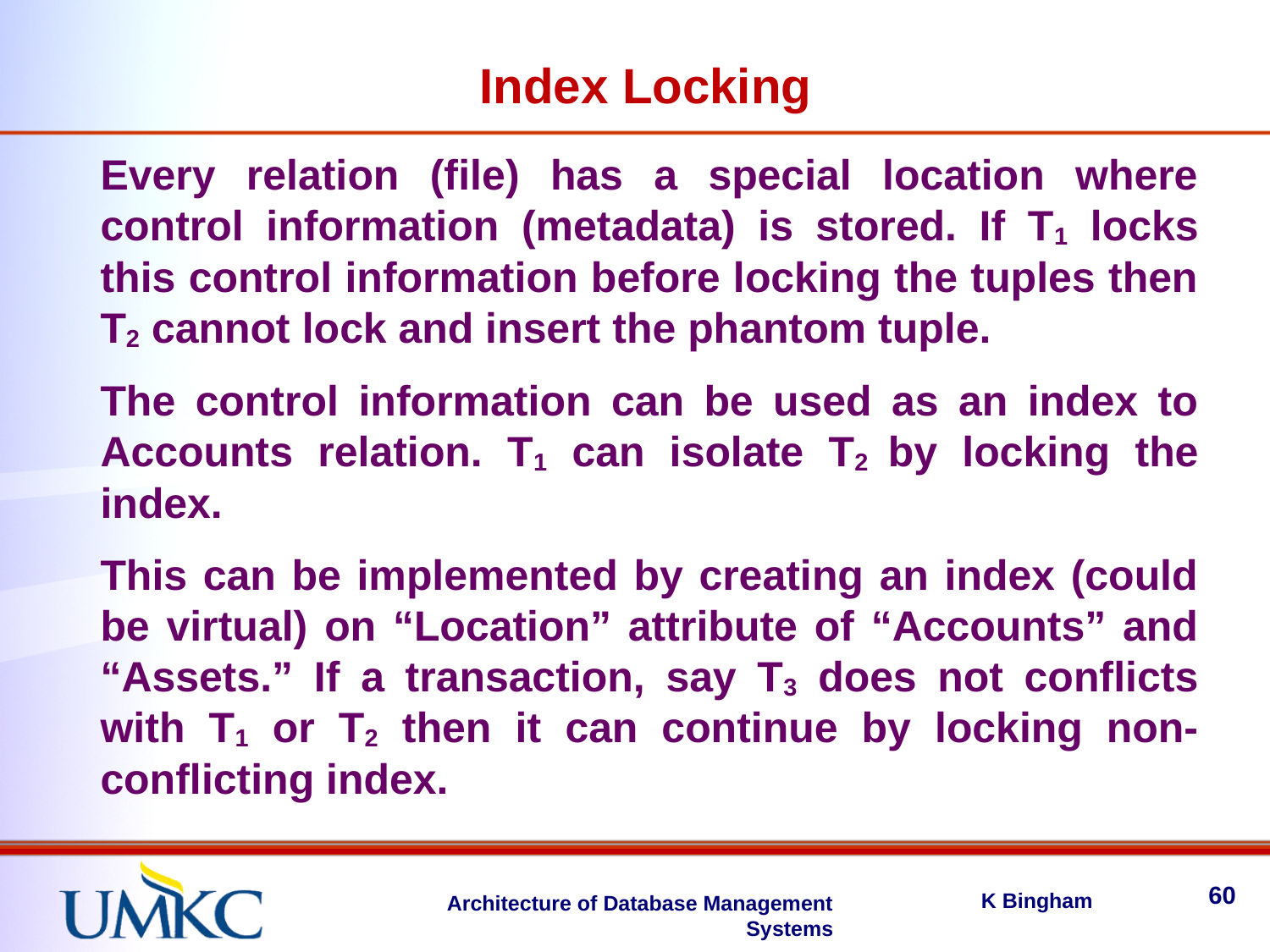

Index Locking
Every relation (file) has a special location where control information (metadata) is stored. If T1 locks this control information before locking the tuples then T2 cannot lock and insert the phantom tuple.
The control information can be used as an index to Accounts relation. T1 can isolate T2 by locking the index.
This can be implemented by creating an index (could be virtual) on “Location” attribute of “Accounts” and “Assets.” If a transaction, say T3 does not conflicts with T1 or T2 then it can continue by locking non-conflicting index.
60